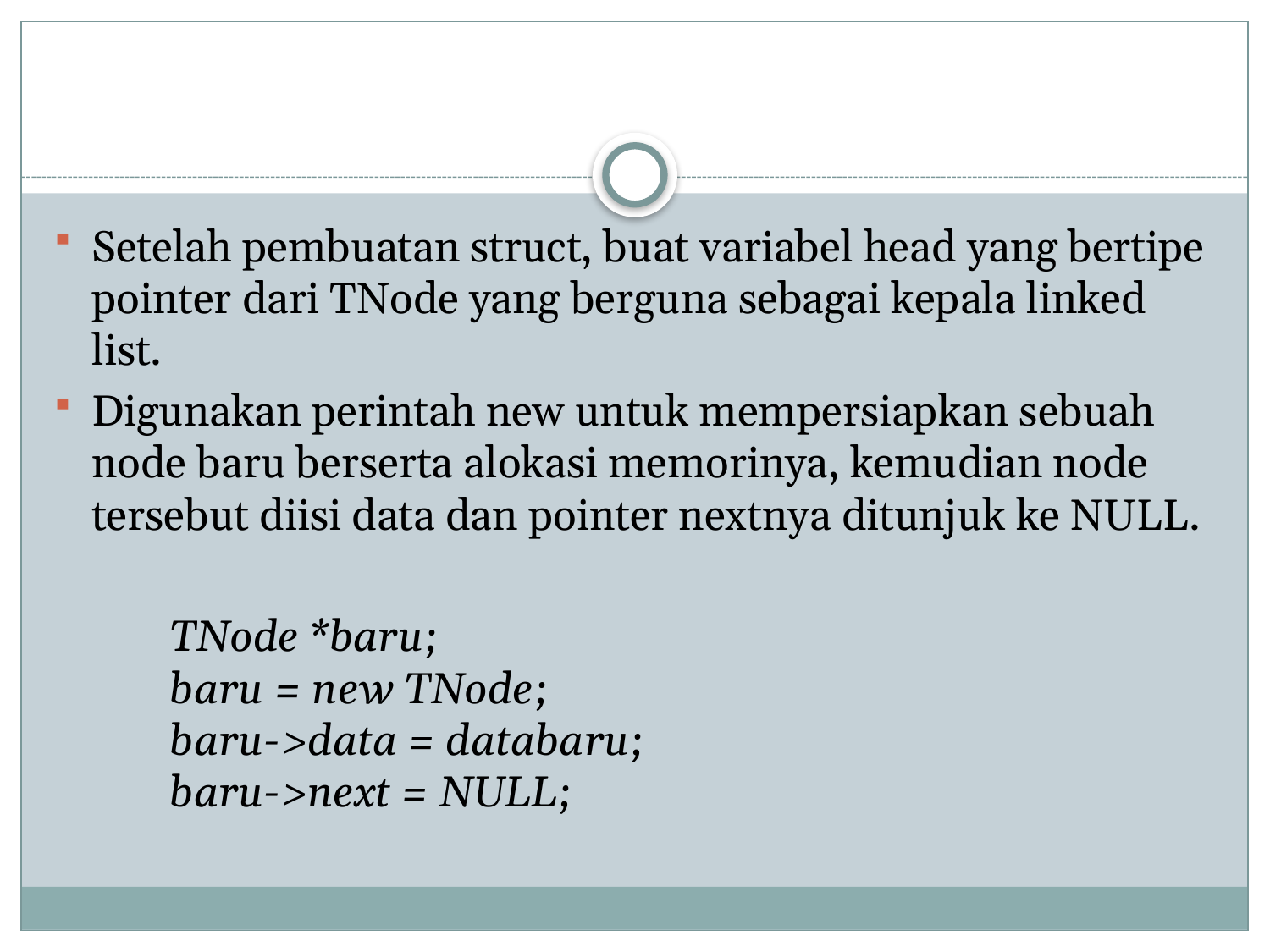

Setelah pembuatan struct, buat variabel head yang bertipe pointer dari TNode yang berguna sebagai kepala linked list.
Digunakan perintah new untuk mempersiapkan sebuah node baru berserta alokasi memorinya, kemudian node tersebut diisi data dan pointer nextnya ditunjuk ke NULL.

	TNode *baru;
        	baru = new TNode;
        	baru->data = databaru;
        	baru->next = NULL;